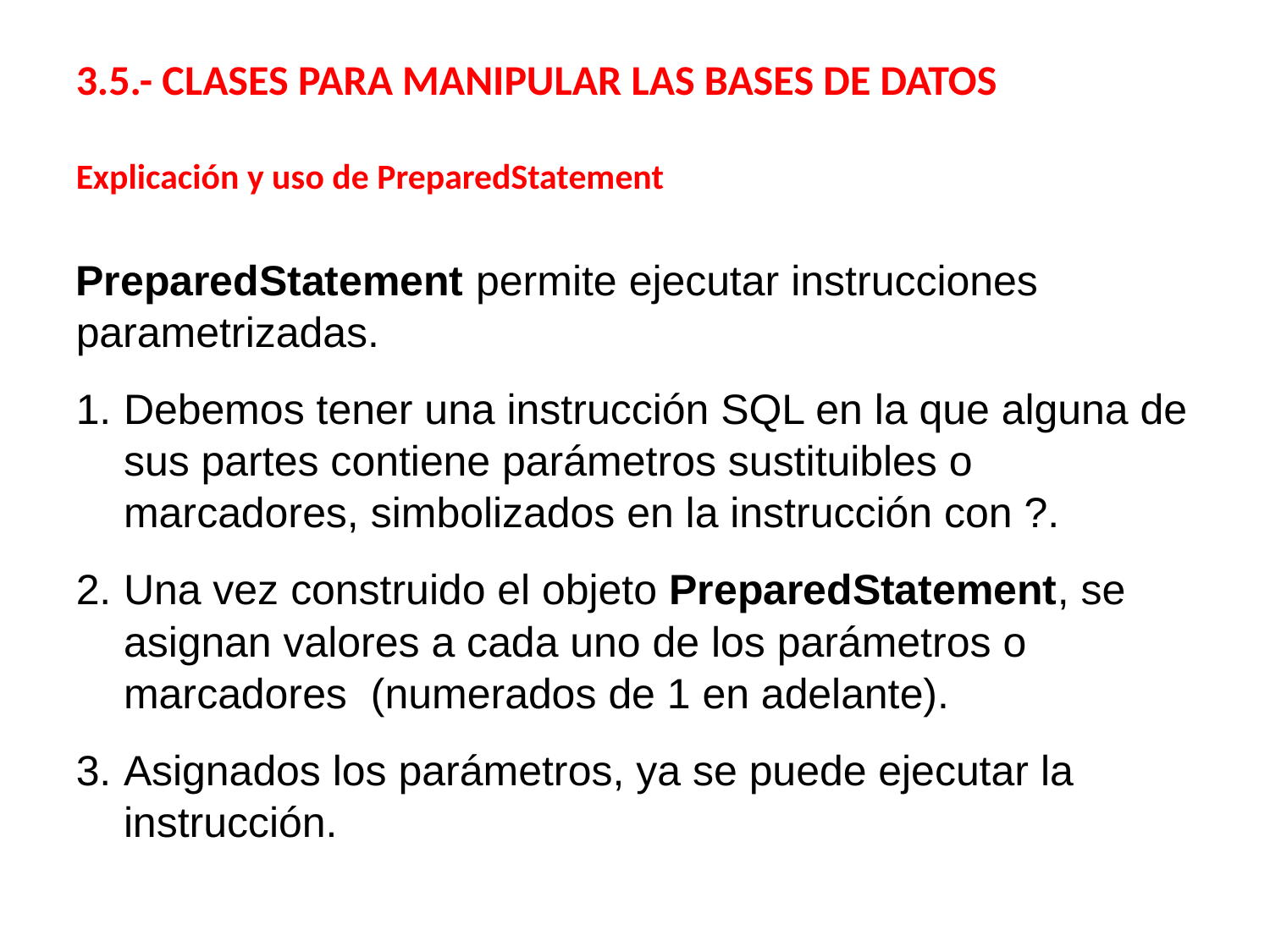

3.5.- CLASES PARA MANIPULAR LAS BASES DE DATOS

Explicación y uso de PreparedStatement
PreparedStatement permite ejecutar instrucciones parametrizadas.
Debemos tener una instrucción SQL en la que alguna de sus partes contiene parámetros sustituibles o marcadores, simbolizados en la instrucción con ?.
Una vez construido el objeto PreparedStatement, se asignan valores a cada uno de los parámetros o marcadores  (numerados de 1 en adelante).
Asignados los parámetros, ya se puede ejecutar la instrucción.